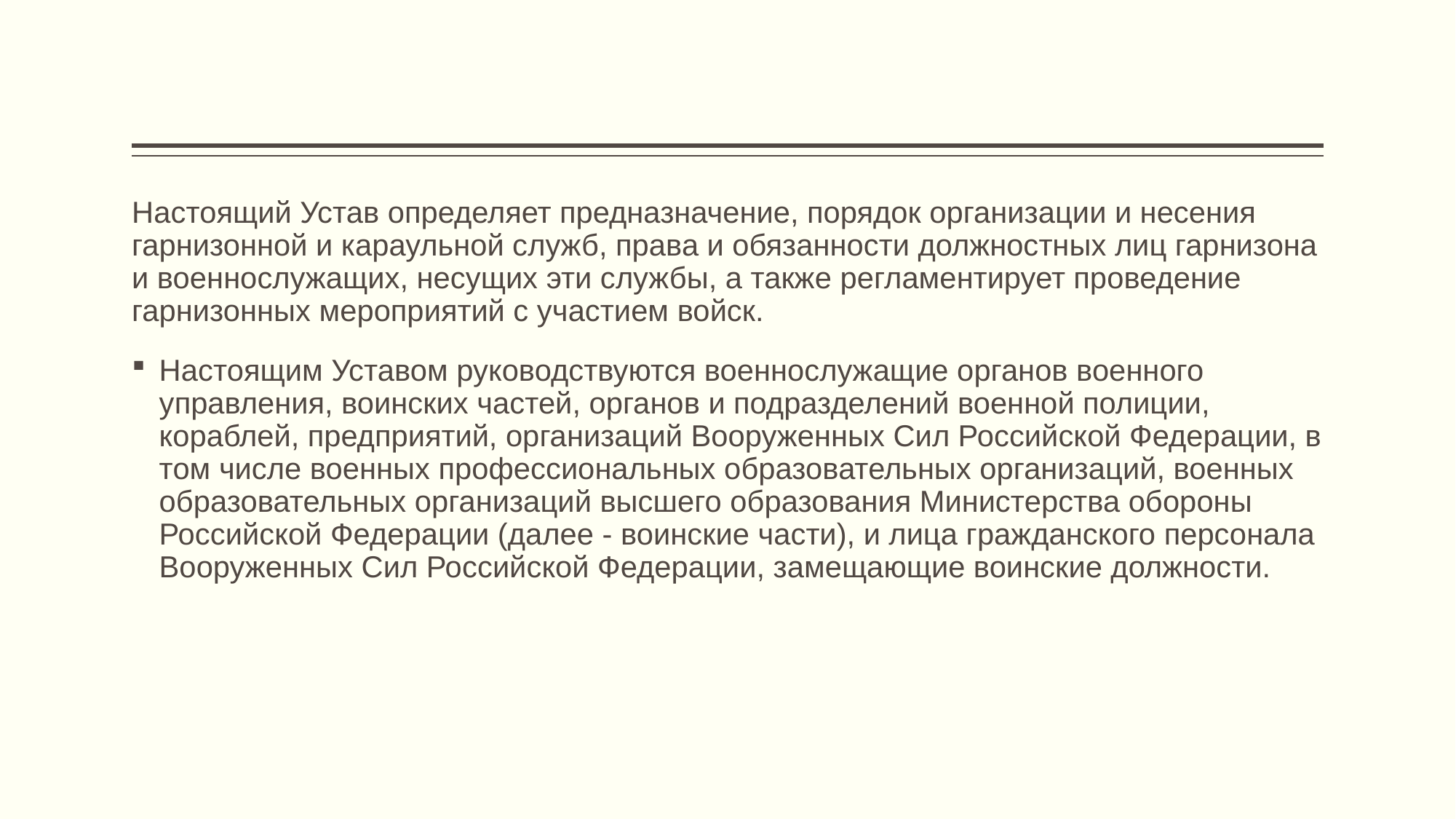

Настоящий Устав определяет предназначение, порядок организации и несения гарнизонной и караульной служб, права и обязанности должностных лиц гарнизона и военнослужащих, несущих эти службы, а также регламентирует проведение гарнизонных мероприятий с участием войск.
Настоящим Уставом руководствуются военнослужащие органов военного управления, воинских частей, органов и подразделений военной полиции, кораблей, предприятий, организаций Вооруженных Сил Российской Федерации, в том числе военных профессиональных образовательных организаций, военных образовательных организаций высшего образования Министерства обороны Российской Федерации (далее - воинские части), и лица гражданского персонала Вооруженных Сил Российской Федерации, замещающие воинские должности.